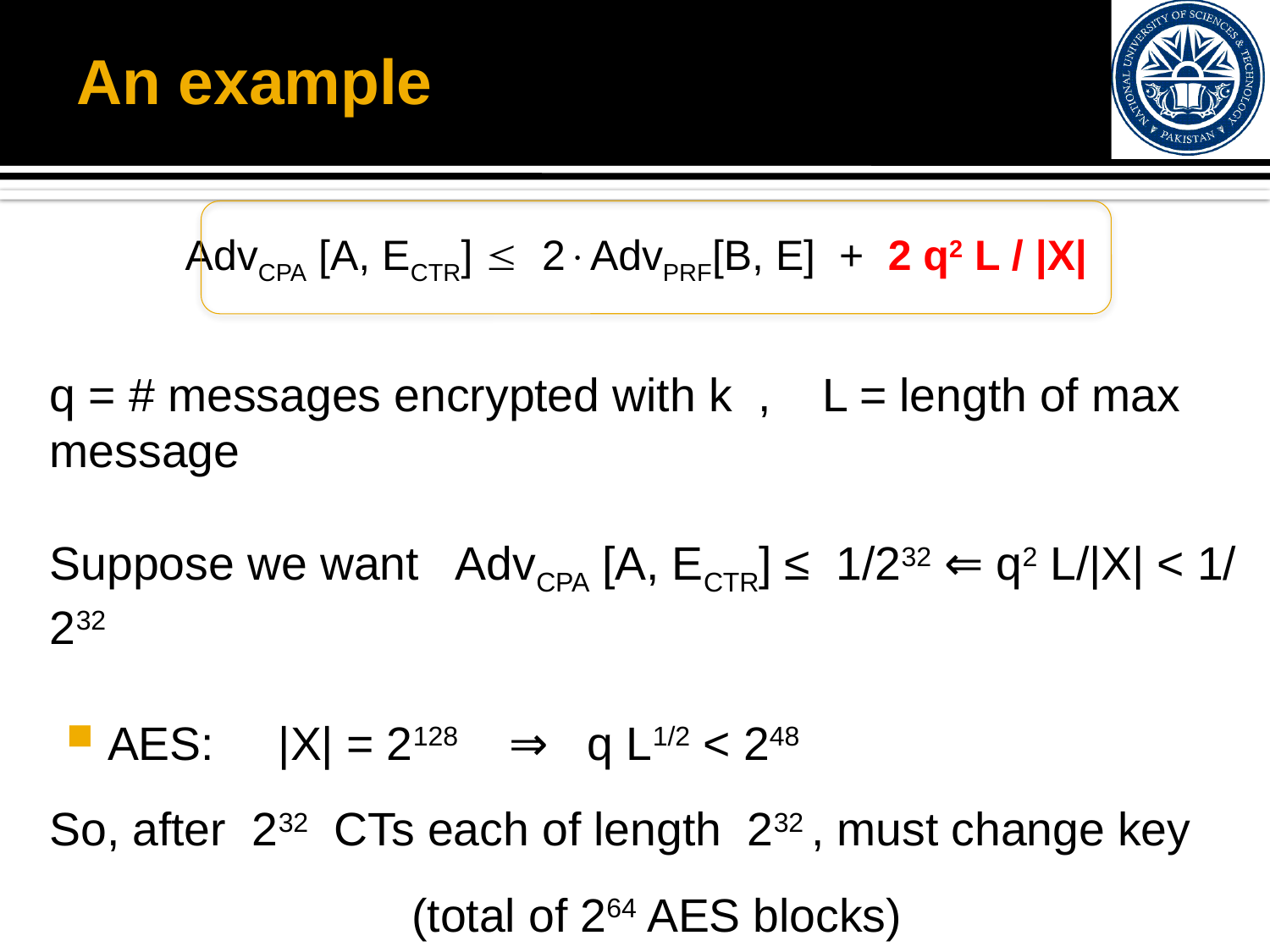

# An example

AdvCPA [A, ECTR] ≤  2⋅AdvPRF[B, E]  +  2 q2 L / |X|

q = # messages encrypted with k  ,    L = length of max message

Suppose we want   AdvCPA [A, ECTR] ≤  1/232 ⇐ q2 L/|X| < 1/ 232
AES:     |X| = 2128    ⇒   q L1/2 < 248
So, after  232  CTs each of length  232 , must change key
			(total of 264 AES blocks)